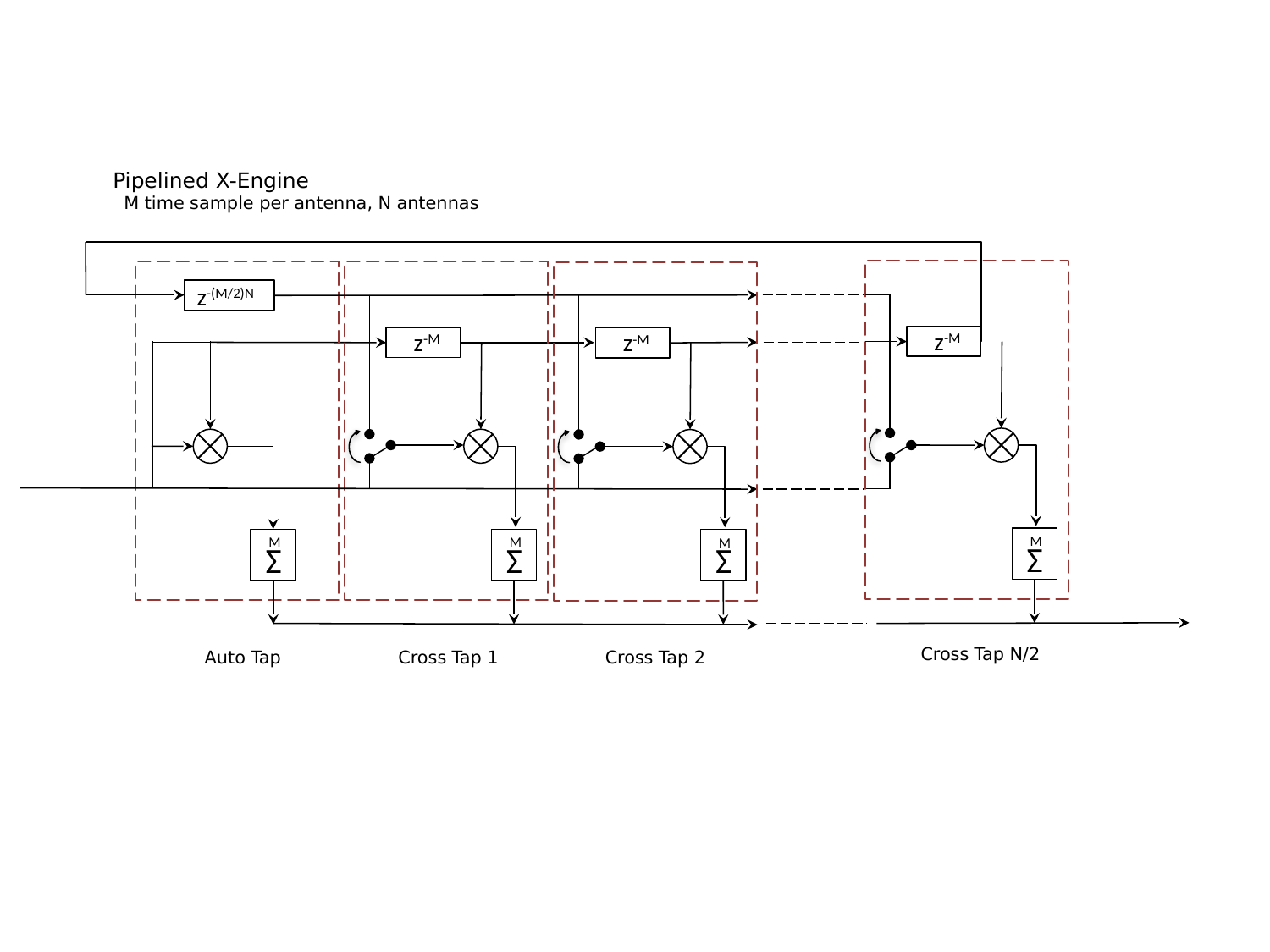

Pipelined X-Engine
  M time sample per antenna, N antennas

z-(M/2)N

z-M
z-M
z-M

M
M
M
M

Σ
Σ
Σ
Σ
Cross Tap N/2
Auto Tap
Cross Tap 1
Cross Tap 2